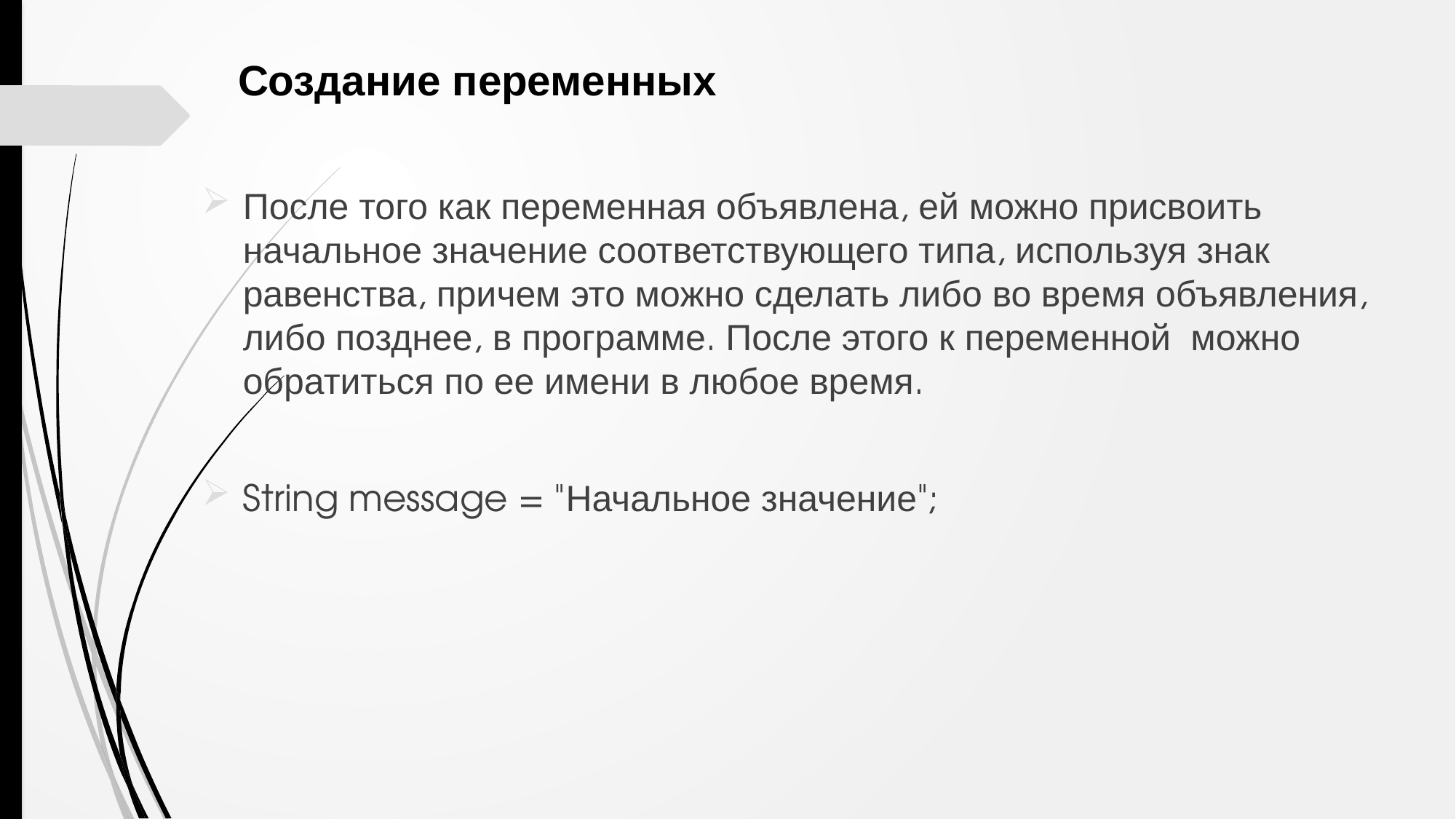

Создание переменных
После того как переменная объявлена, ей можно присвоить начальное значение соответствующего типа, используя знак равенства, причем это можно сделать либо во время объявления, либо позднее, в программе. После этого к переменной  можно обратиться по ее имени в любое время.

String message = "Начальное значение";